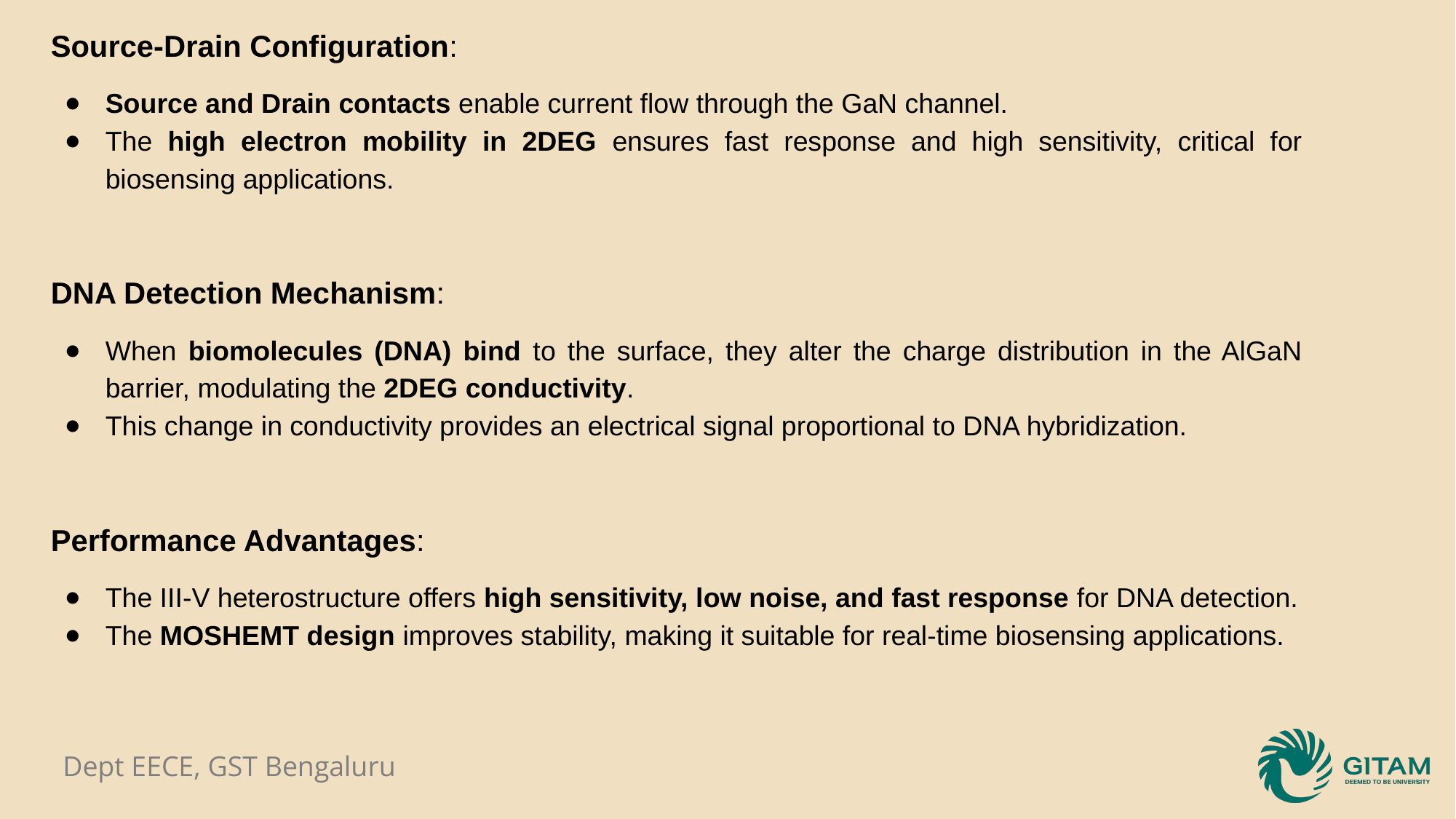

Source-Drain Configuration:
Source and Drain contacts enable current flow through the GaN channel.
The high electron mobility in 2DEG ensures fast response and high sensitivity, critical for biosensing applications.

DNA Detection Mechanism:
When biomolecules (DNA) bind to the surface, they alter the charge distribution in the AlGaN barrier, modulating the 2DEG conductivity.
This change in conductivity provides an electrical signal proportional to DNA hybridization.

Performance Advantages:
The III-V heterostructure offers high sensitivity, low noise, and fast response for DNA detection.
The MOSHEMT design improves stability, making it suitable for real-time biosensing applications.